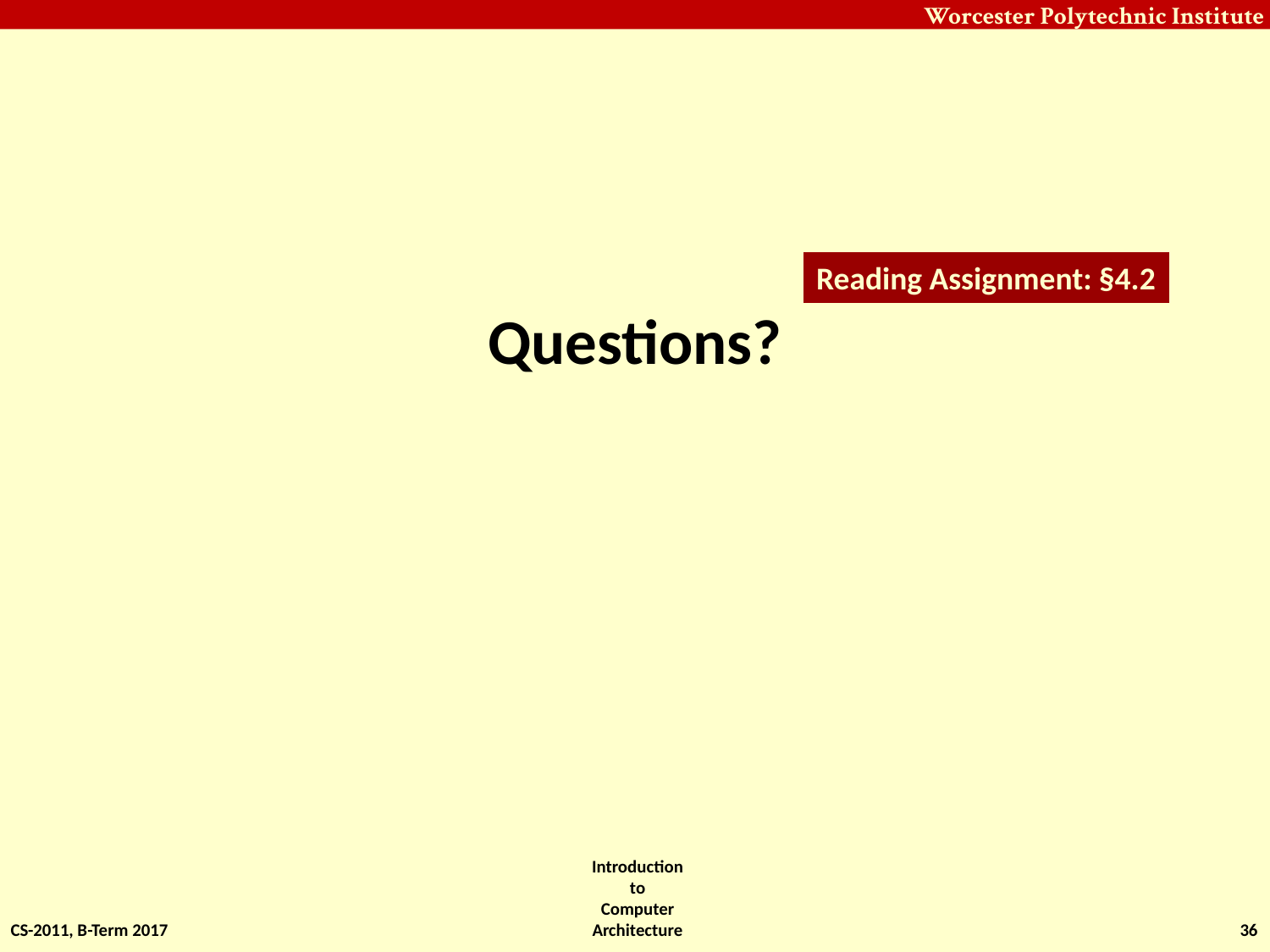

# Questions?
Reading Assignment: §4.2

CS-2011, B-Term 2017
Introduction to Computer Architecture
36